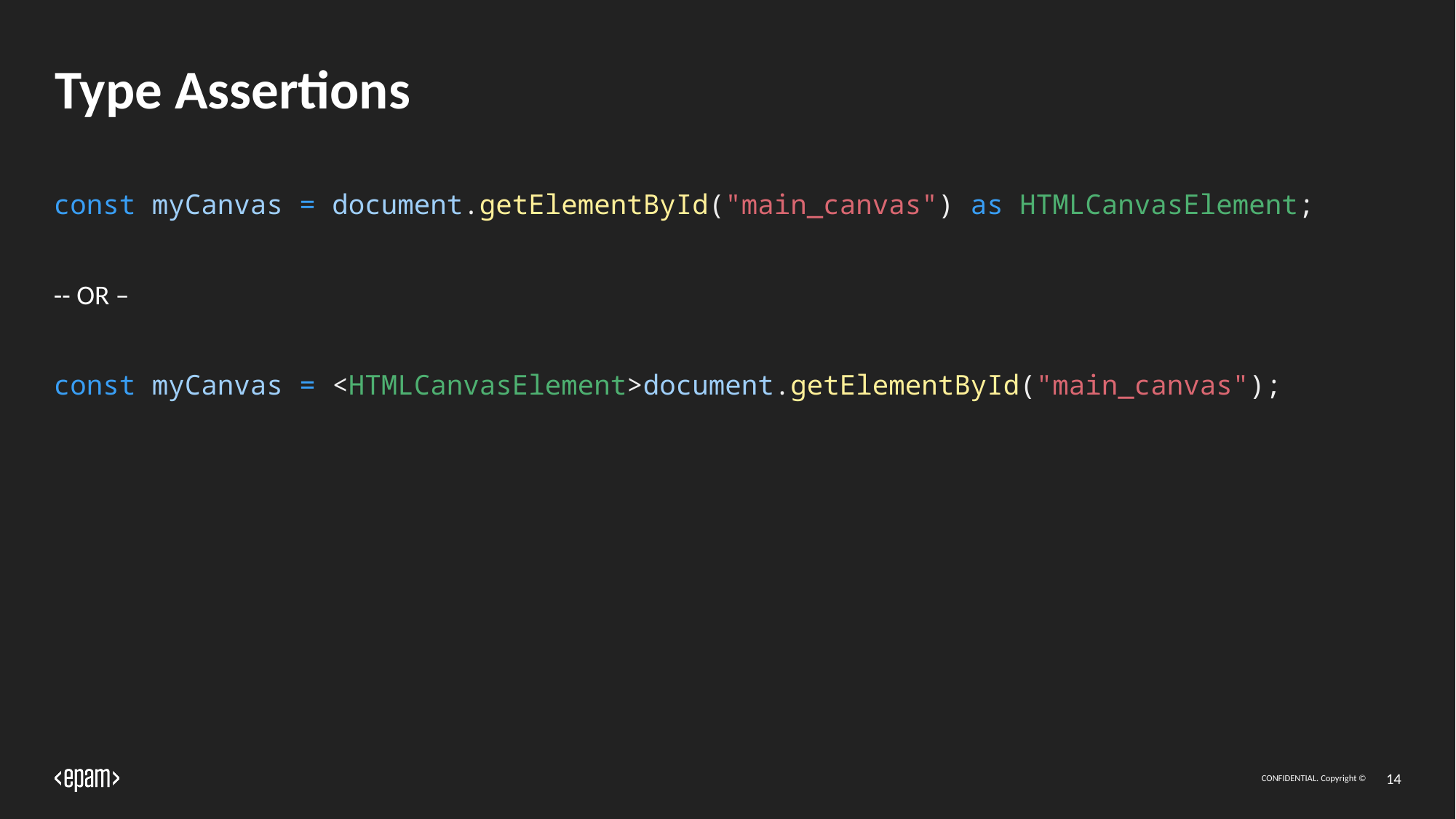

# Type Assertions
const myCanvas = document.getElementById("main_canvas") as HTMLCanvasElement;

-- OR –

const myCanvas = <HTMLCanvasElement>document.getElementById("main_canvas");